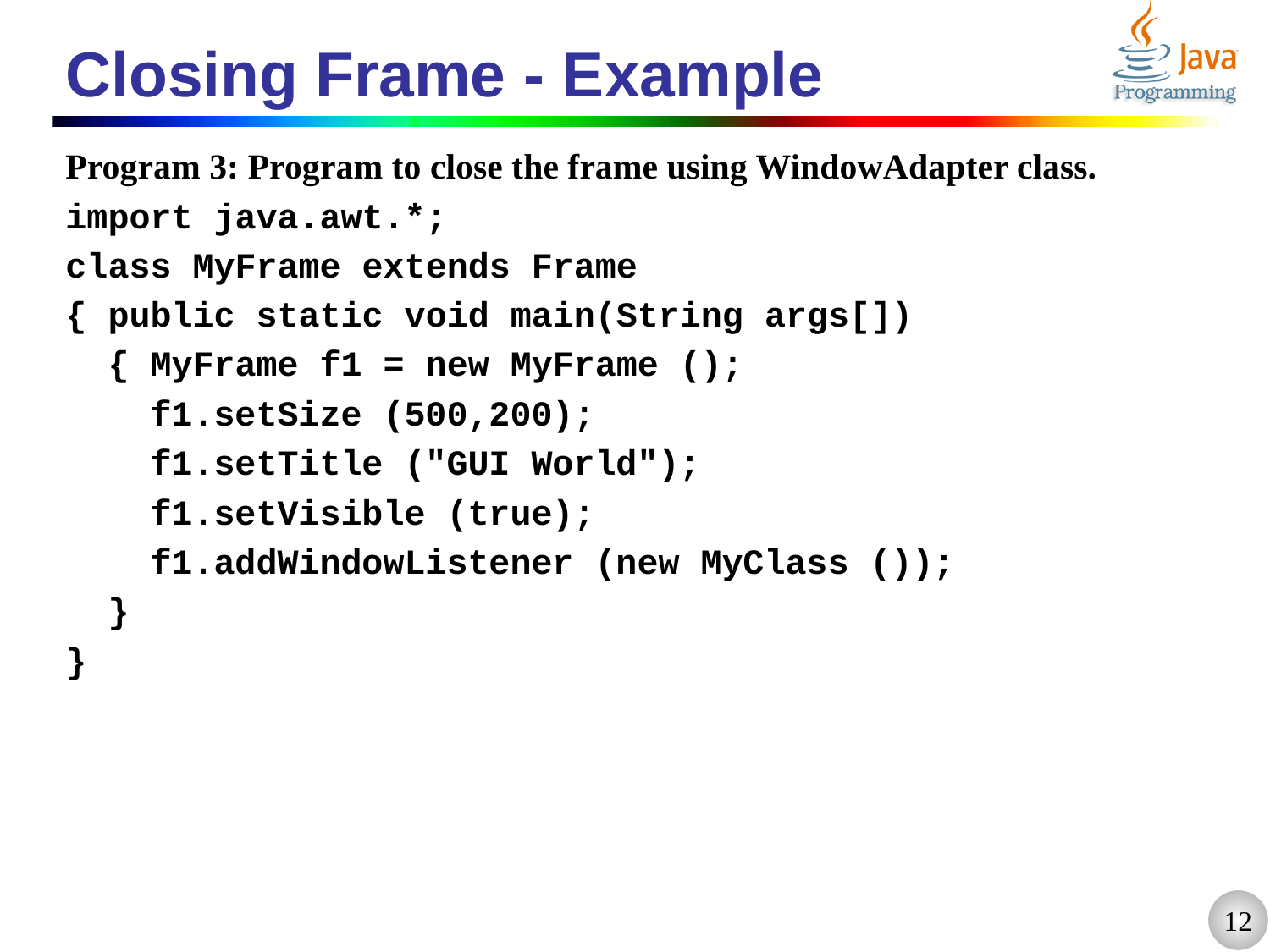

# Closing Frame - Example
Program 3: Program to close the frame using WindowAdapter class.
import java.awt.*;
class MyFrame extends Frame
{ public static void main(String args[])
  { MyFrame f1 = new MyFrame ();
    f1.setSize (500,200);
    f1.setTitle ("GUI World");
    f1.setVisible (true);
    f1.addWindowListener (new MyClass ());
  }
}